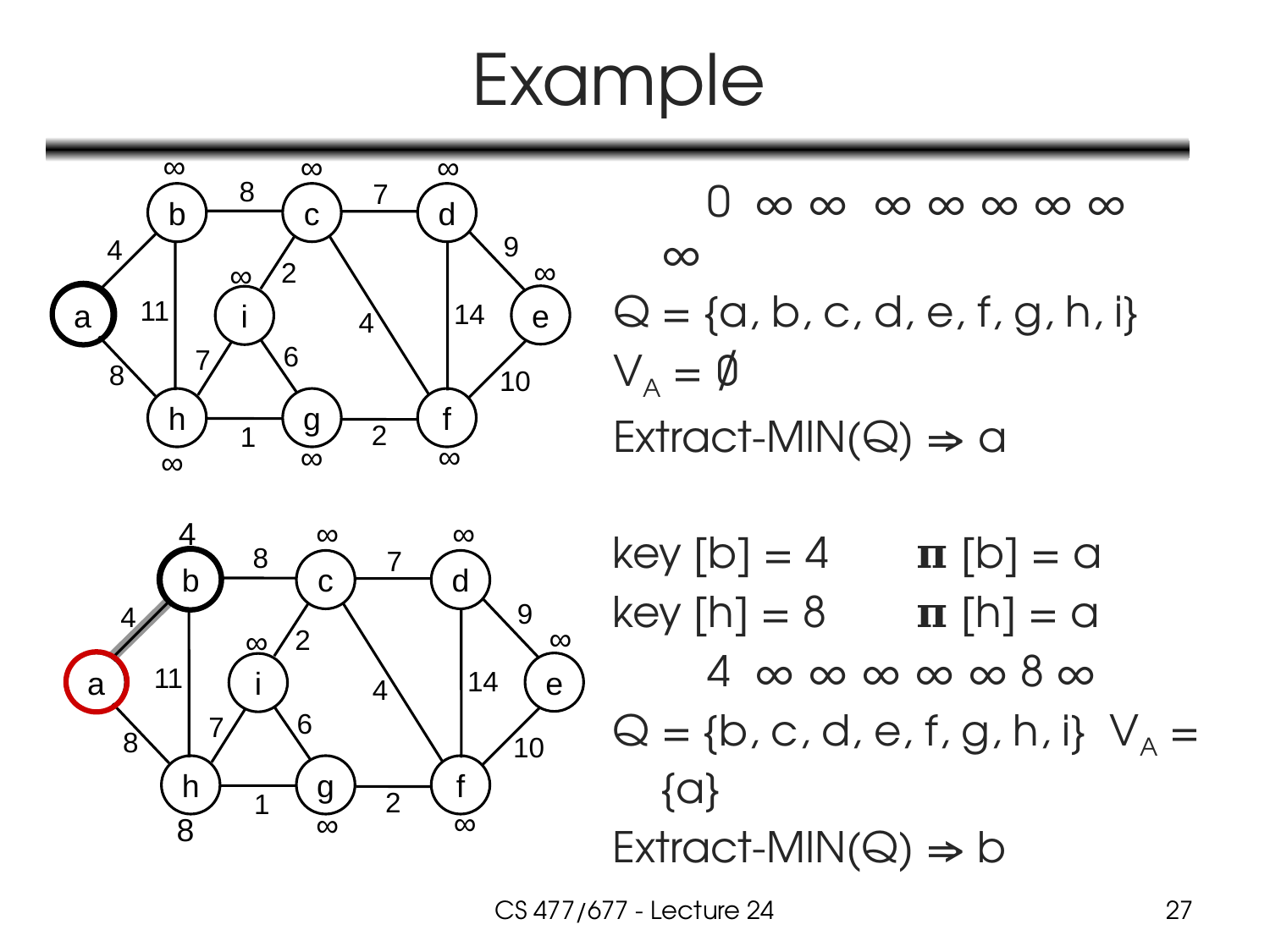

# Example
∞
∞
∞
∞
∞
∞
∞
∞
8
7
b
c
d

9
4

2
a
e
i
11
14
4
6
7

8
10
h
g
f
2
1

	    0  ∞ ∞  ∞ ∞ ∞ ∞ ∞ ∞
Q = {a, b, c, d, e, f, g, h, i}
VA = ∅
Extract-MIN(Q) ⇒ a

∞
∞
4
∞
∞
∞
∞
8
key [b] = 4	𝛑 [b] = a
key [h] = 8	𝛑 [h] = a
	    4  ∞ ∞ ∞ ∞ ∞ 8 ∞
Q = {b, c, d, e, f, g, h, i}  VA = {a}
Extract-MIN(Q) ⇒ b
8
7
b
c
d

9
4

2
a
e
i
11
14
4
6
7

8
10
h
g
f
2
1

CS 477/677 - Lecture 24
27